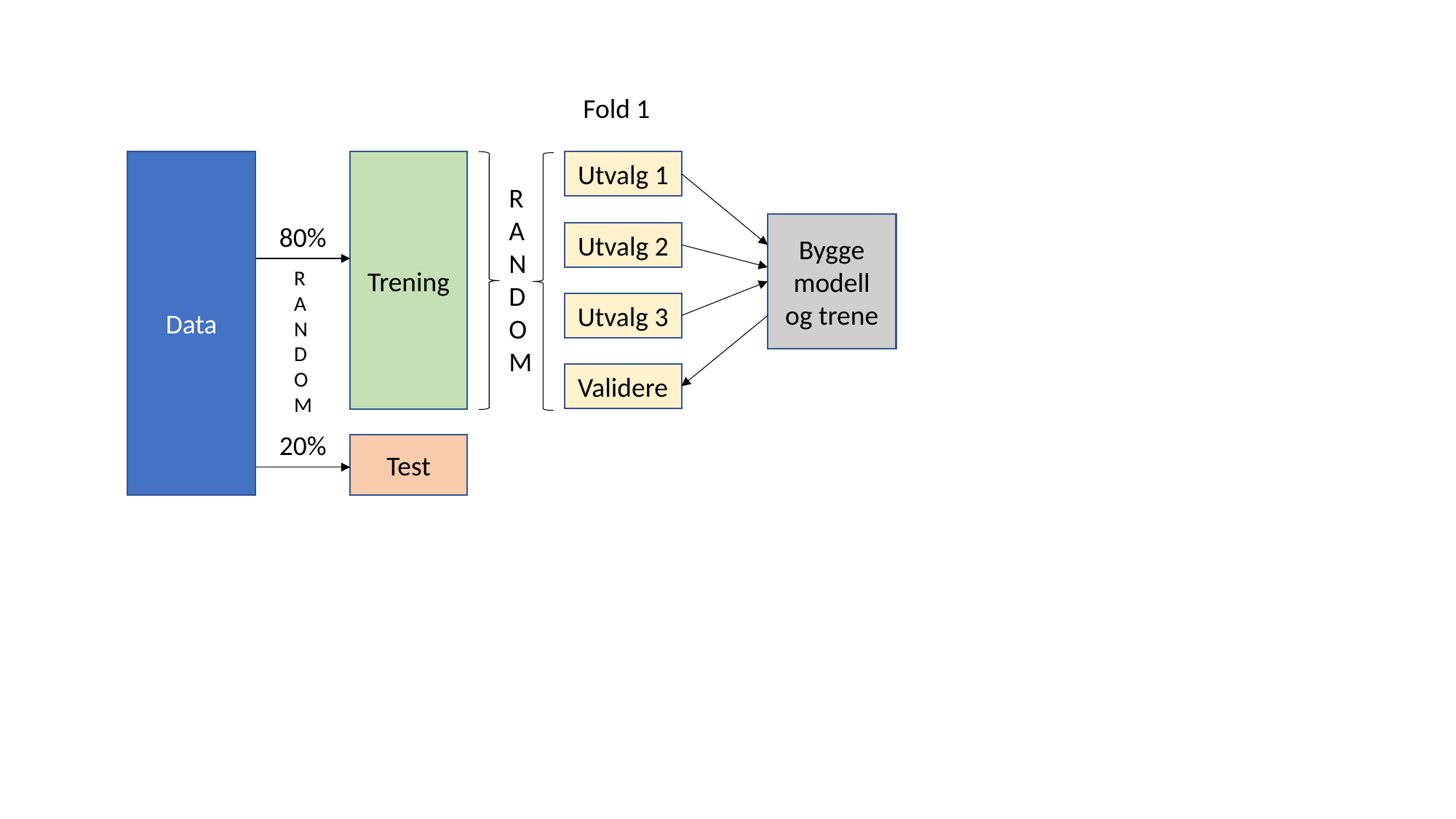

Fold 1
Data
Trening

Utvalg 1

R
A
N
D
O
M
80%
Bygge modell og trene
Utvalg 2
R
A
N
D
O
M
Utvalg 3
Validere
20%
Test